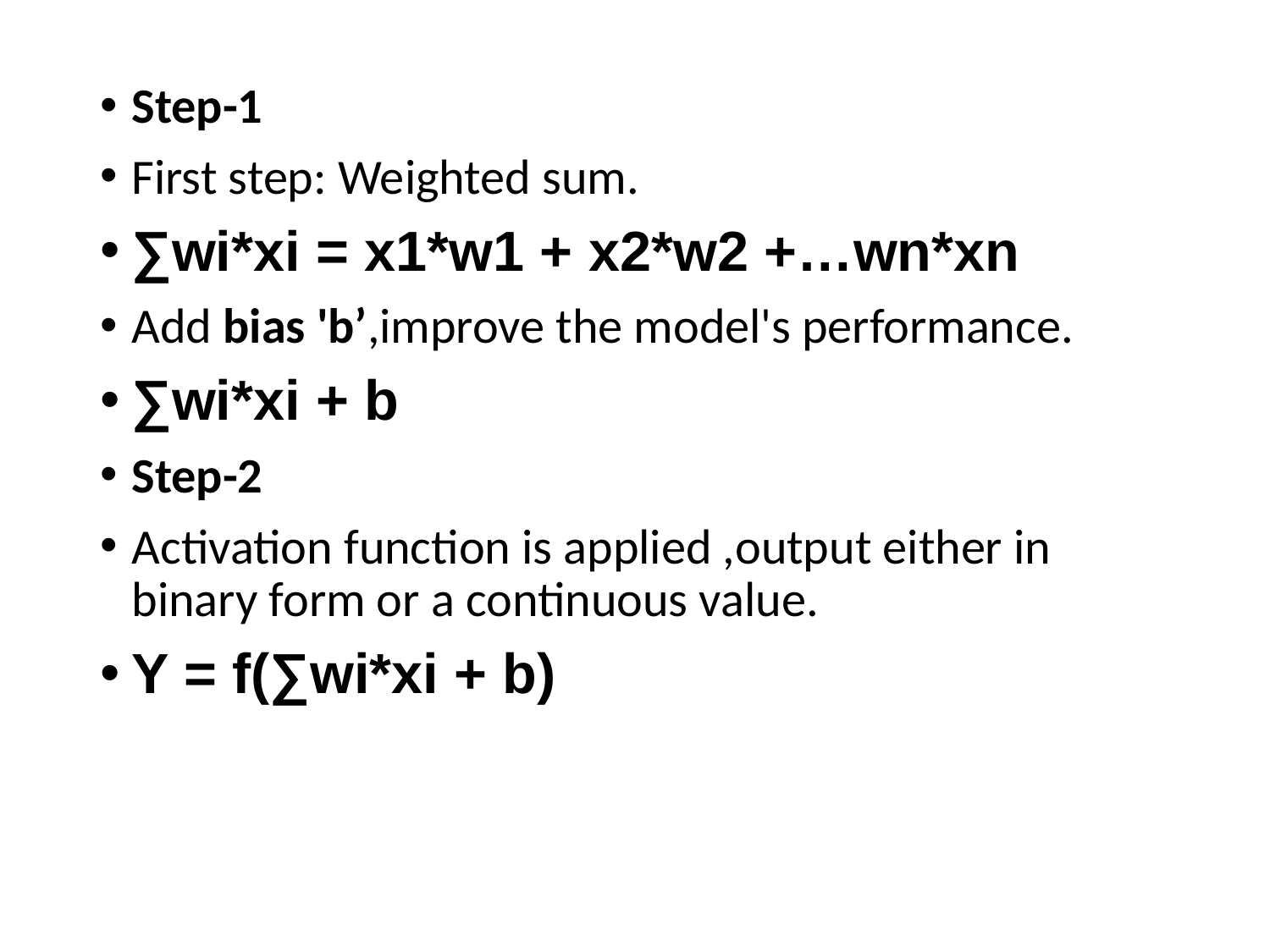

Step-1
First step: Weighted sum.
∑wi*xi = x1*w1 + x2*w2 +…wn*xn
Add bias 'b’,improve the model's performance.
∑wi*xi + b
Step-2
Activation function is applied ,output either in binary form or a continuous value.
Y = f(∑wi*xi + b)